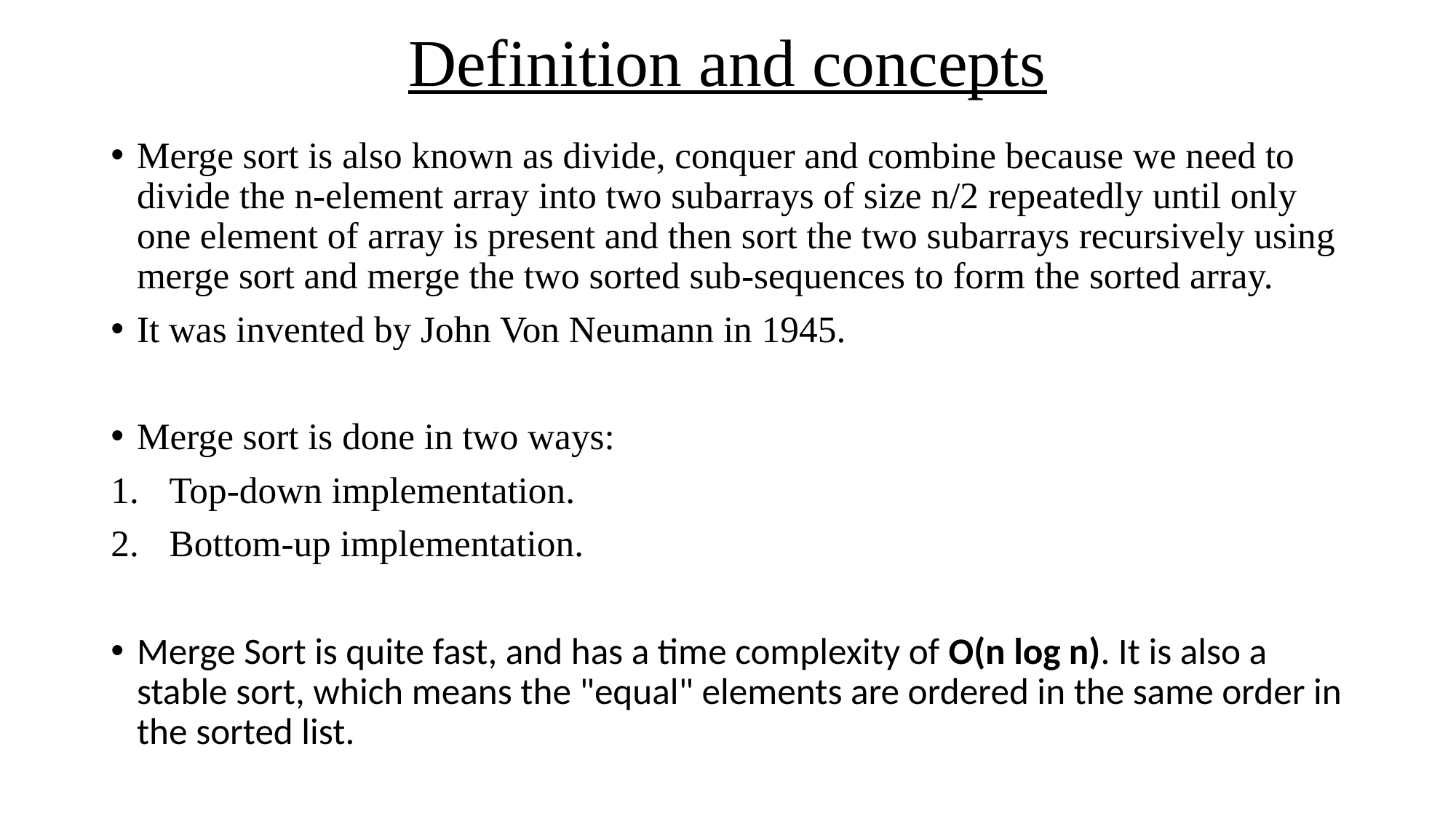

# Definition and concepts
Merge sort is also known as divide, conquer and combine because we need to divide the n-element array into two subarrays of size n/2 repeatedly until only one element of array is present and then sort the two subarrays recursively using merge sort and merge the two sorted sub-sequences to form the sorted array.
It was invented by John Von Neumann in 1945.

Merge sort is done in two ways:
Top-down implementation.
Bottom-up implementation.

Merge Sort is quite fast, and has a time complexity of O(n log n). It is also a stable sort, which means the "equal" elements are ordered in the same order in the sorted list.